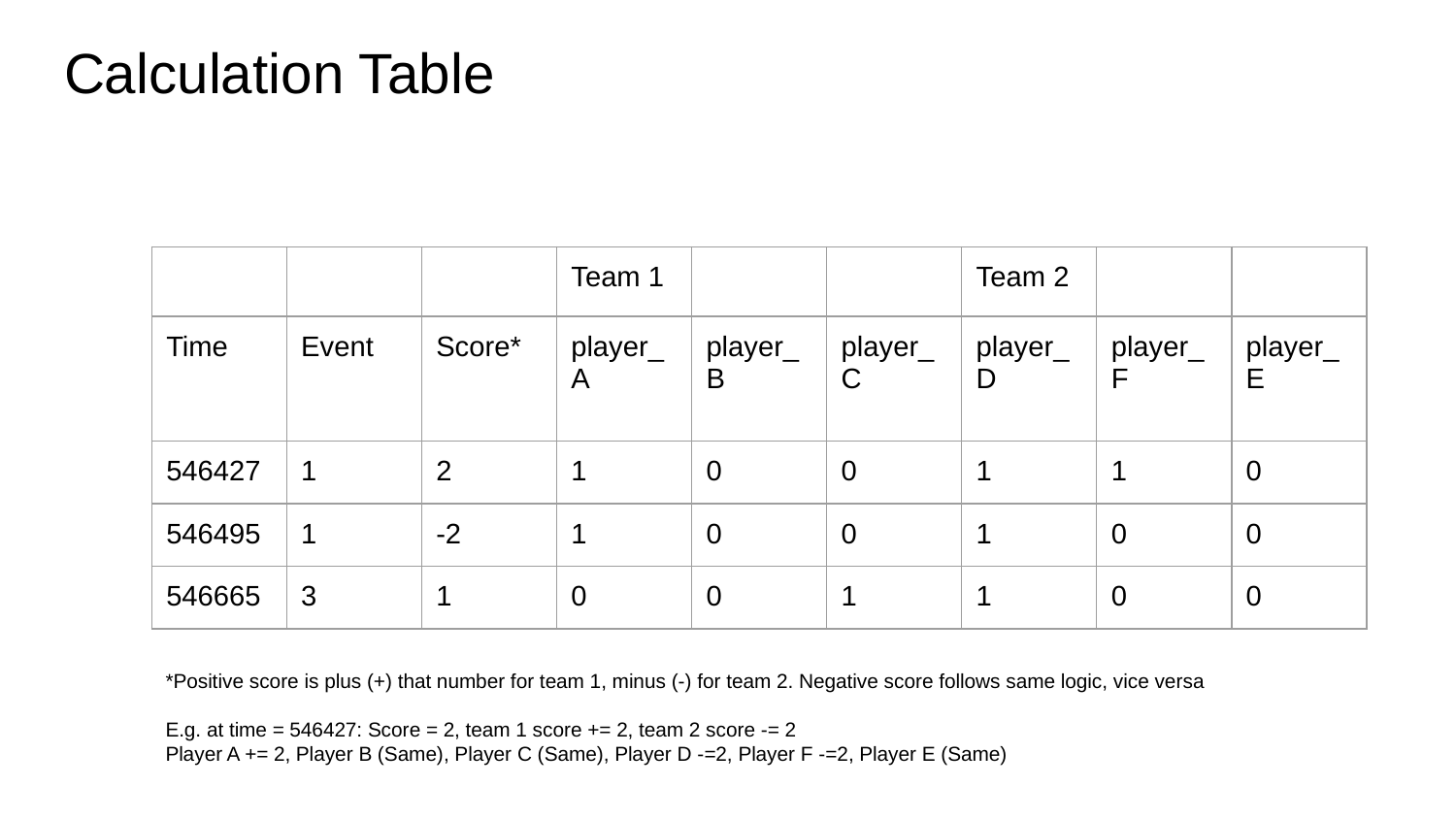

# Calculation Table
|  |  |  | Team 1 |  |  | Team 2 |  |  |
| --- | --- | --- | --- | --- | --- | --- | --- | --- |
| Time | Event | Score\* | player\_A | player\_B | player\_C | player\_D | player\_F | player\_E |
| 546427 | 1 | 2 | 1 | 0 | 0 | 1 | 1 | 0 |
| 546495 | 1 | -2 | 1 | 0 | 0 | 1 | 0 | 0 |
| 546665 | 3 | 1 | 0 | 0 | 1 | 1 | 0 | 0 |
*Positive score is plus (+) that number for team 1, minus (-) for team 2. Negative score follows same logic, vice versa

E.g. at time = 546427: Score = 2, team 1 score += 2, team 2 score -= 2
Player A += 2, Player B (Same), Player C (Same), Player D -=2, Player F -=2, Player E (Same)